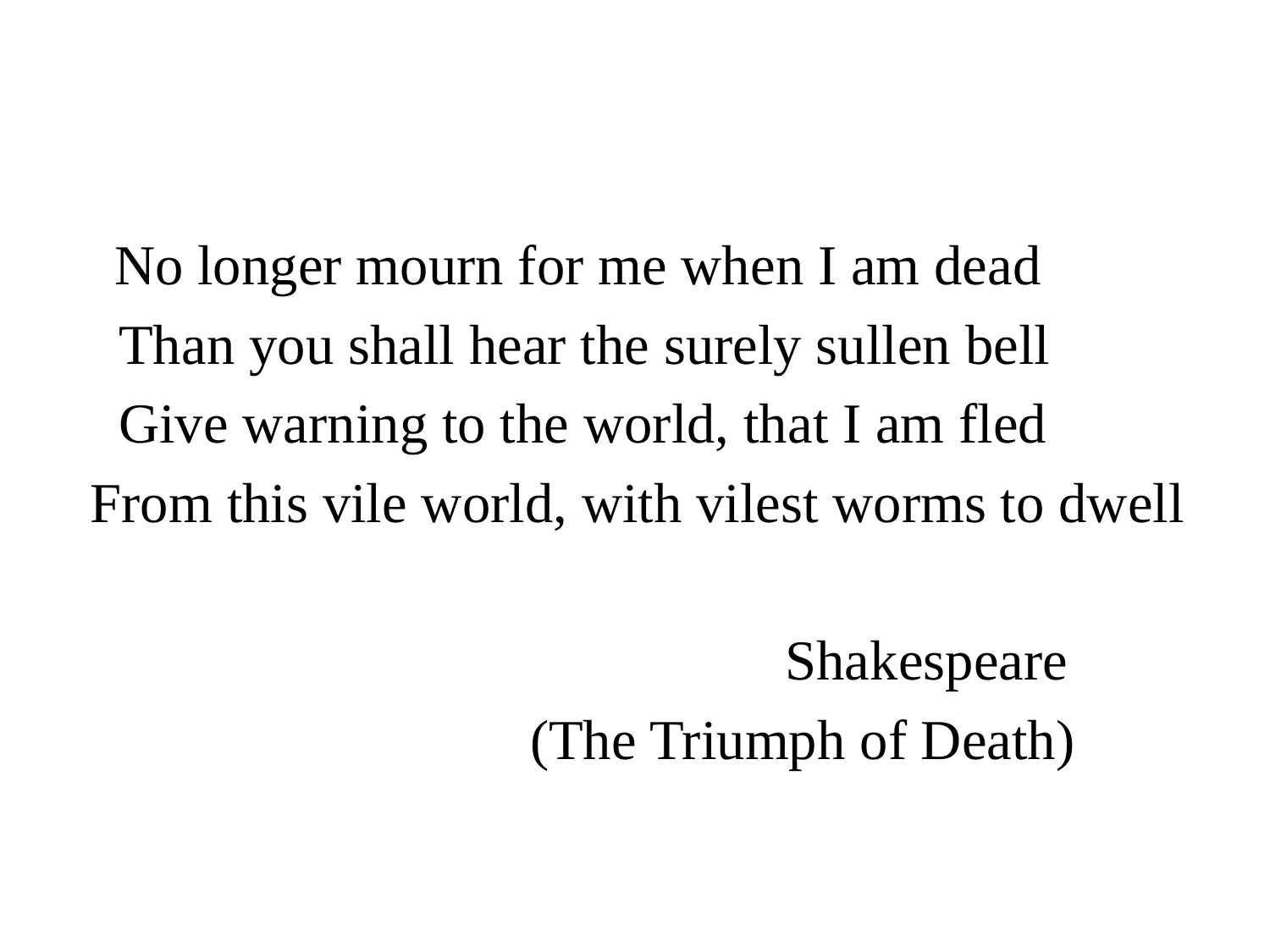

#
   No longer mourn for me when I am dead
   Than you shall hear the surely sullen bell
   Give warning to the world, that I am fled
 From this vile world, with vilest worms to dwell

                                                  Shakespeare
                                (The Triumph of Death)